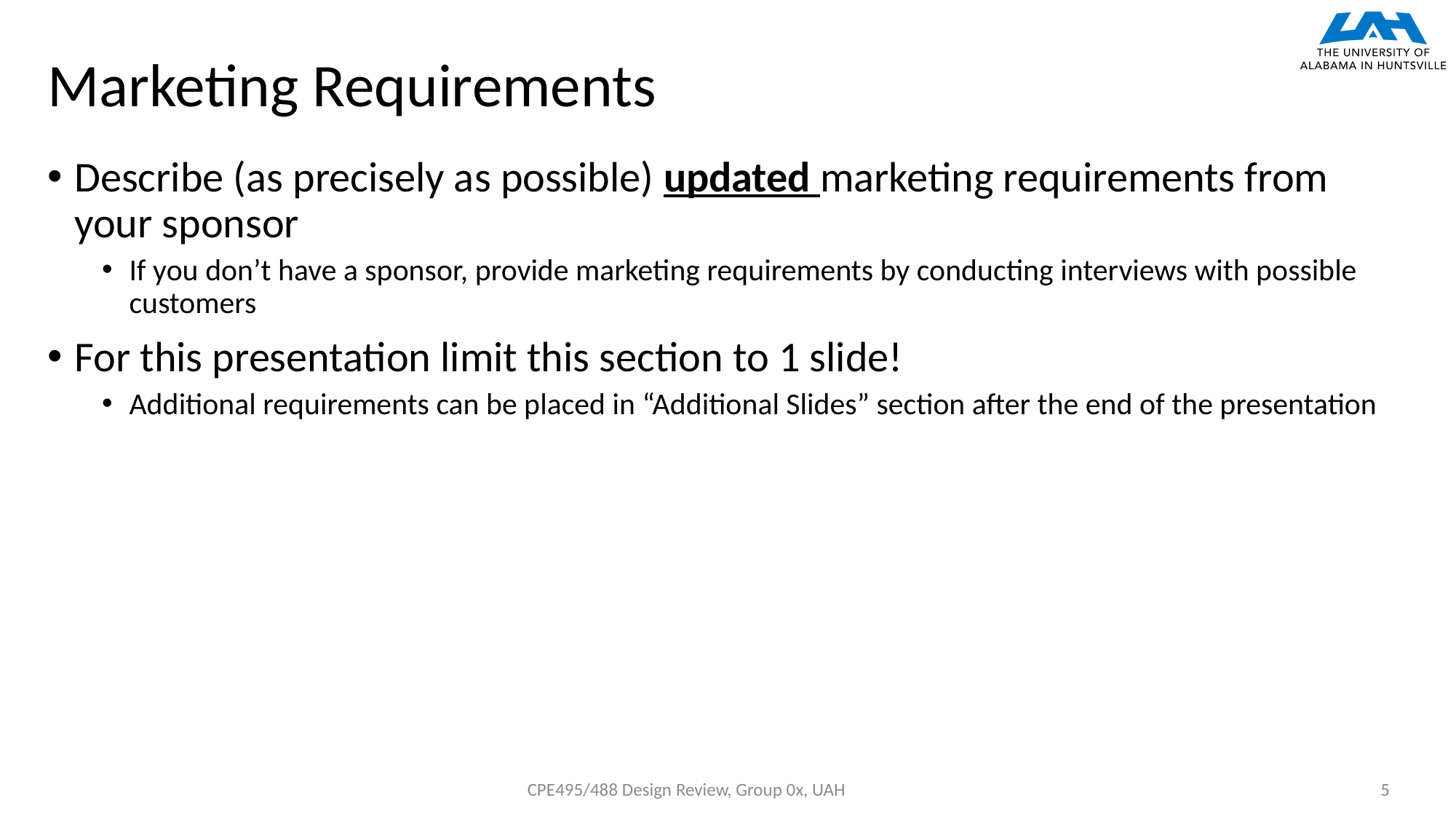

# Marketing Requirements
Describe (as precisely as possible) updated marketing requirements from your sponsor
If you don’t have a sponsor, provide marketing requirements by conducting interviews with possible customers
For this presentation limit this section to 1 slide!
Additional requirements can be placed in “Additional Slides” section after the end of the presentation

CPE495/488 Design Review, Group 0x, UAH
5